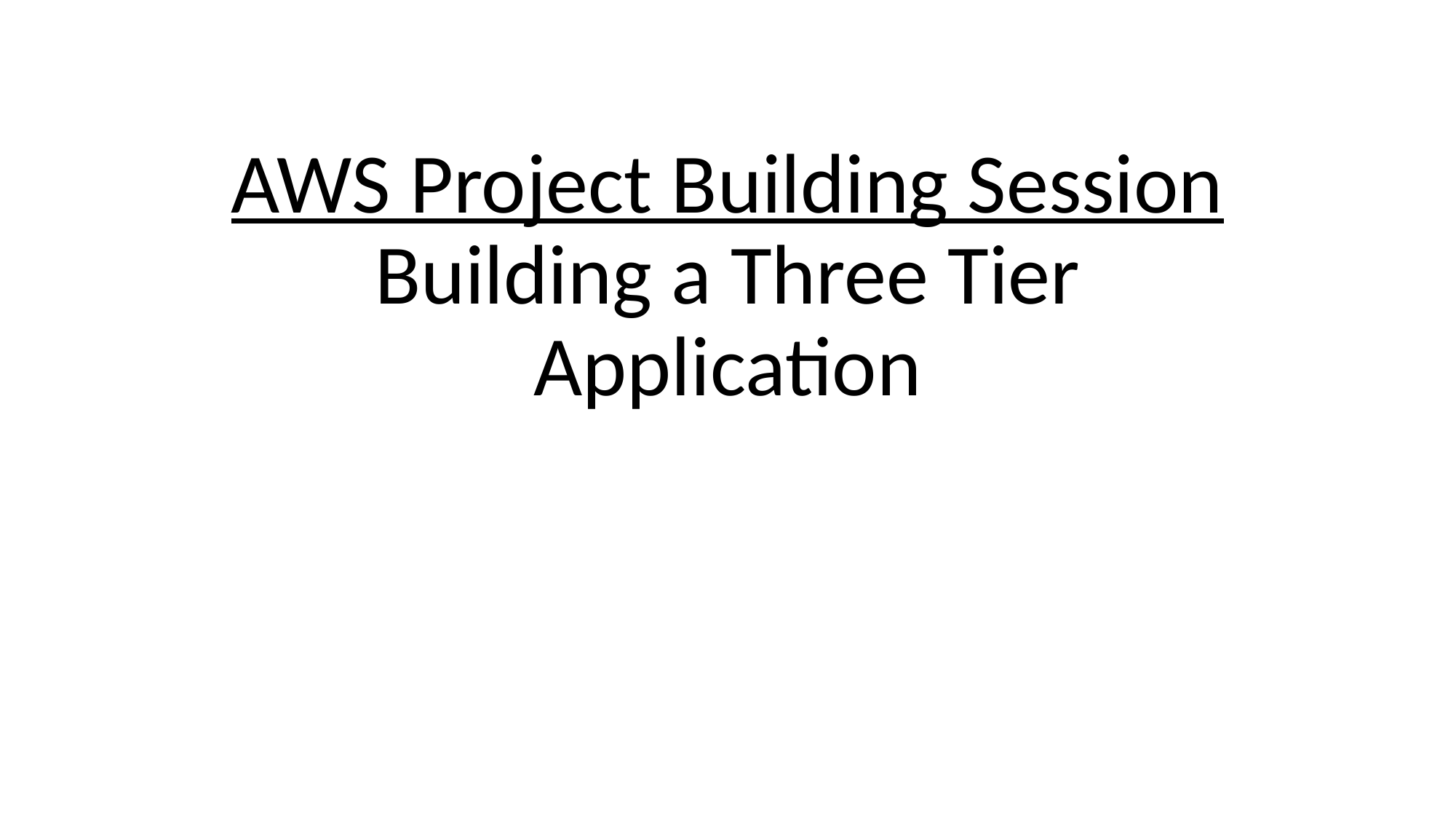

# AWS Project Building Session Building a Three Tier Application